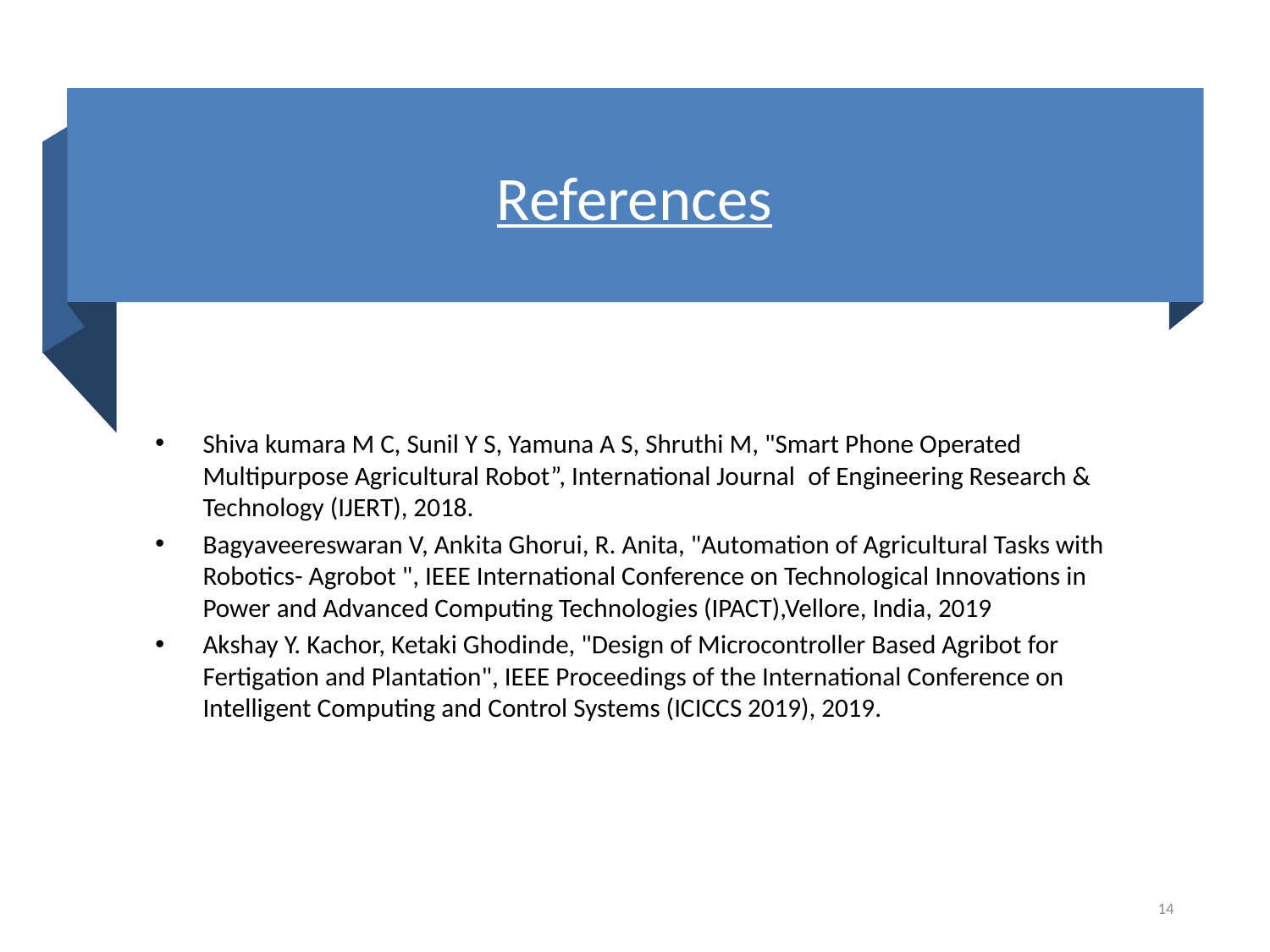

# References

Shiva kumara M C, Sunil Y S, Yamuna A S, Shruthi M, "Smart Phone Operated Multipurpose Agricultural Robot”, International Journal  of Engineering Research & Technology (IJERT), 2018.
Bagyaveereswaran V, Ankita Ghorui, R. Anita, "Automation of Agricultural Tasks with Robotics- Agrobot ", IEEE International Conference on Technological Innovations in Power and Advanced Computing Technologies (IPACT),Vellore, India, 2019
Akshay Y. Kachor, Ketaki Ghodinde, "Design of Microcontroller Based Agribot for Fertigation and Plantation", IEEE Proceedings of the International Conference on Intelligent Computing and Control Systems (ICICCS 2019), 2019.

14